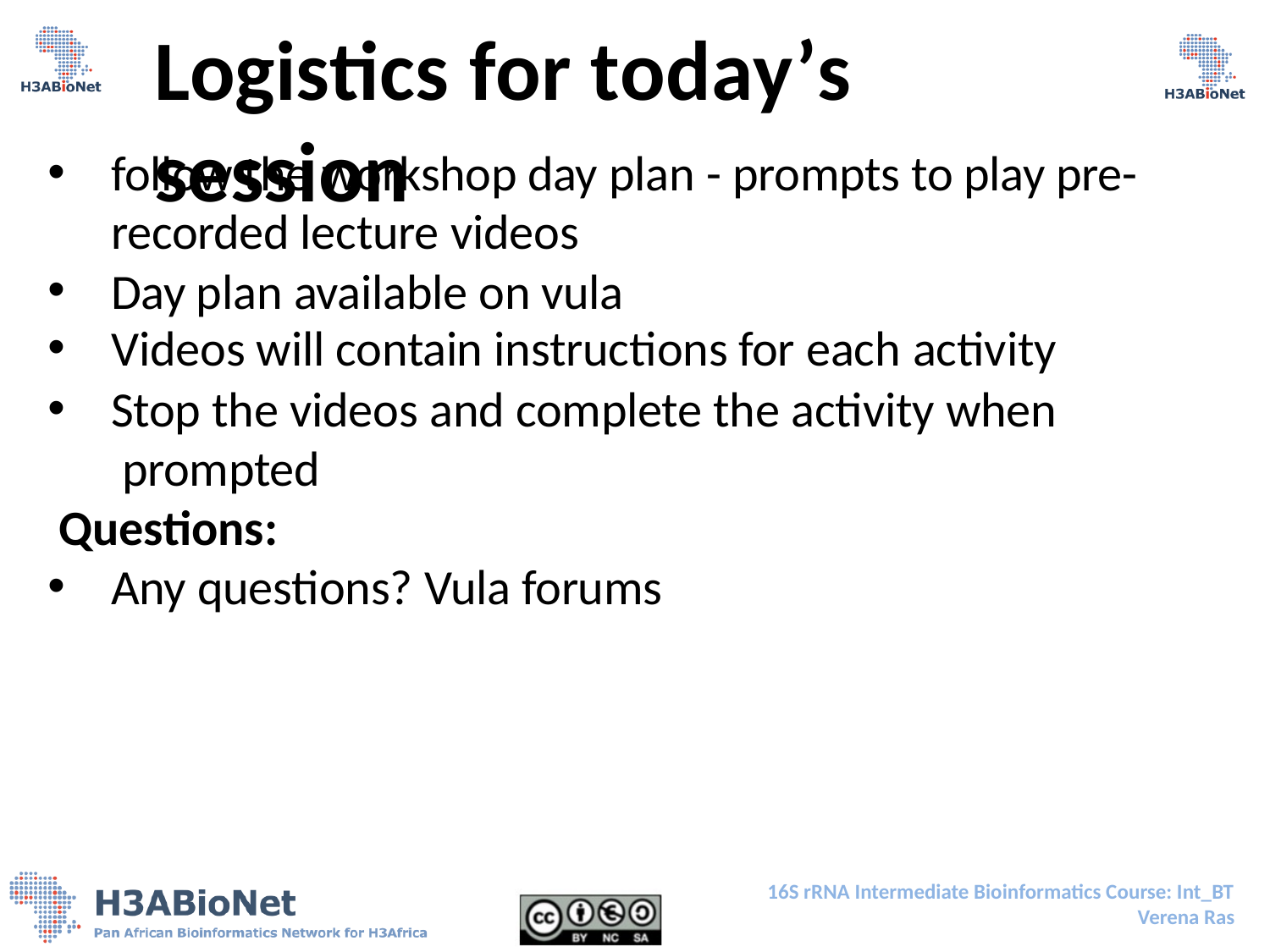

# Logistics	for today’s	session
follow the workshop day plan - prompts to play pre-  recorded lecture videos
Day plan available on vula
Videos will contain instructions for each activity
Stop the videos and complete the activity when  prompted
Questions:
Any questions? Vula forums
16S rRNA Intermediate Bioinformatics Course: Int_BT
Verena Ras